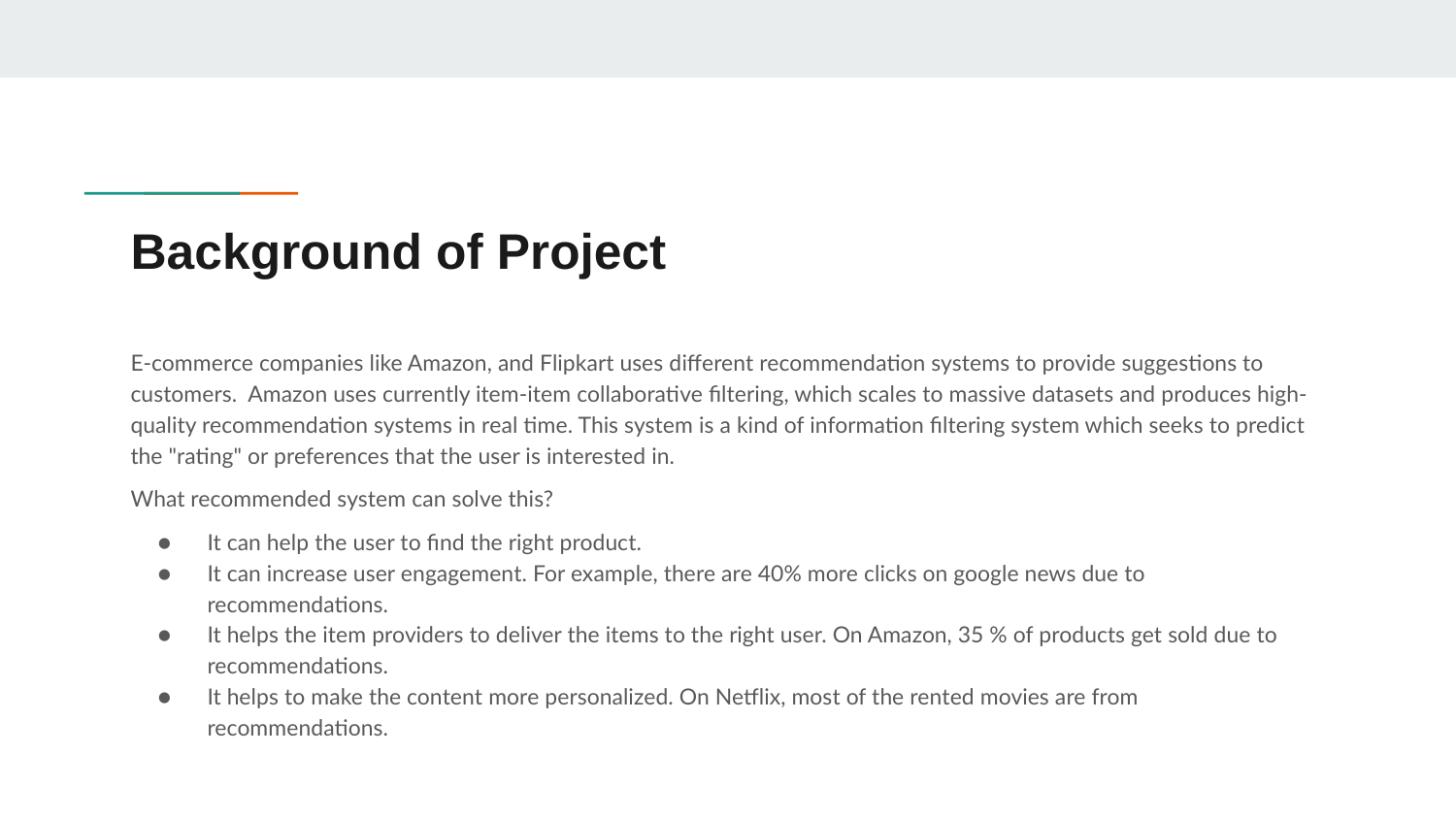

# Background of Project
E-commerce companies like Amazon, and Flipkart uses different recommendation systems to provide suggestions to customers.  Amazon uses currently item-item collaborative filtering, which scales to massive datasets and produces high-quality recommendation systems in real time. This system is a kind of information filtering system which seeks to predict the "rating" or preferences that the user is interested in.
What recommended system can solve this?
It can help the user to find the right product.
It can increase user engagement. For example, there are 40% more clicks on google news due to recommendations.
It helps the item providers to deliver the items to the right user. On Amazon, 35 % of products get sold due to recommendations.
It helps to make the content more personalized. On Netflix, most of the rented movies are from recommendations.